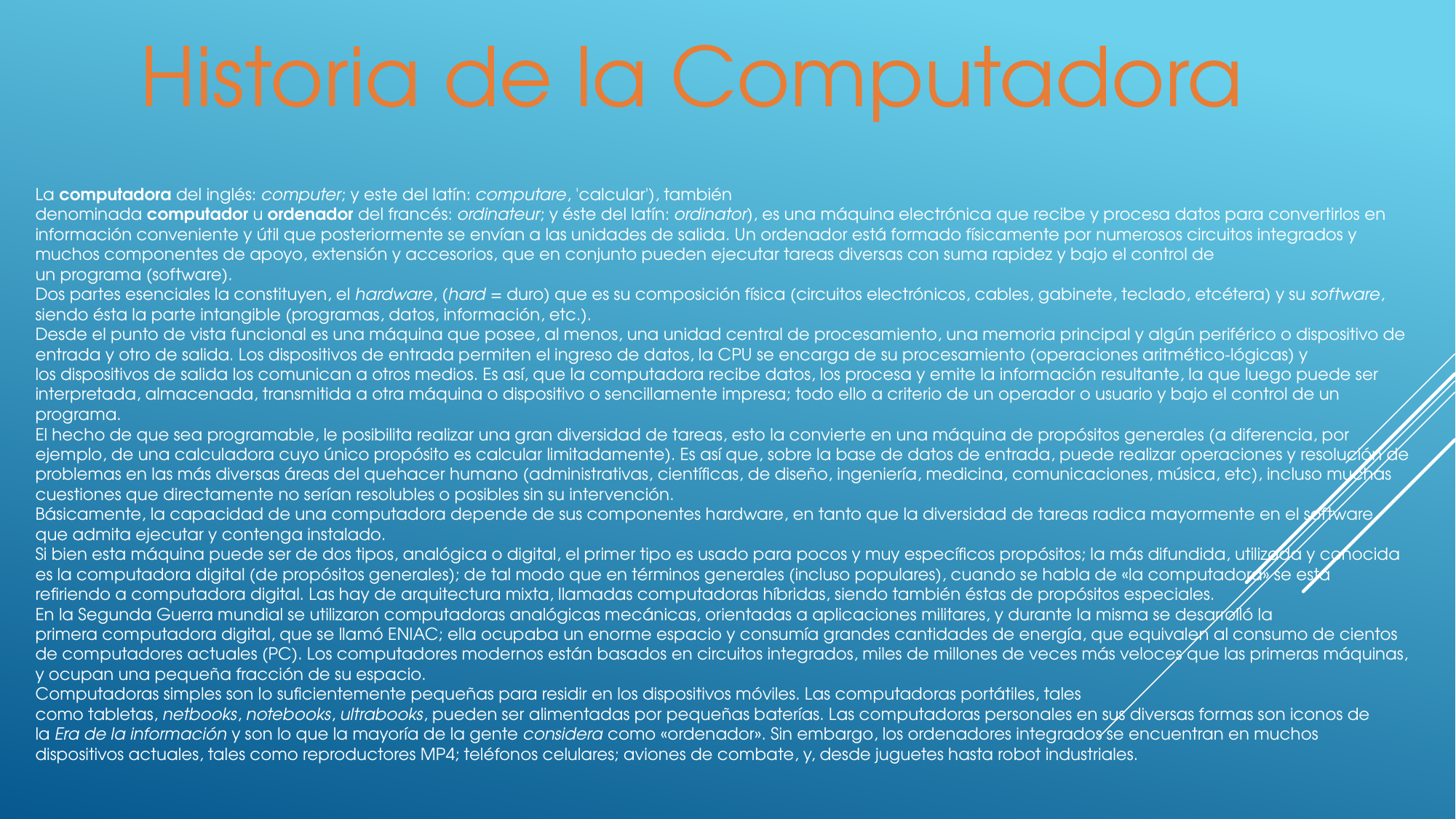

Historia de la Computadora
La computadora del inglés: computer; y este del latín: computare, 'calcular'), también
denominada computador u ordenador del francés: ordinateur; y éste del latín: ordinator), es una máquina electrónica que recibe y procesa datos para convertirlos en información conveniente y útil que posteriormente se envían a las unidades de salida. Un ordenador está formado físicamente por numerosos circuitos integrados y muchos componentes de apoyo, extensión y accesorios, que en conjunto pueden ejecutar tareas diversas con suma rapidez y bajo el control de un programa (software).
Dos partes esenciales la constituyen, el hardware, (hard = duro) que es su composición física (circuitos electrónicos, cables, gabinete, teclado, etcétera) y su software, siendo ésta la parte intangible (programas, datos, información, etc.).
Desde el punto de vista funcional es una máquina que posee, al menos, una unidad central de procesamiento, una memoria principal y algún periférico o dispositivo de entrada y otro de salida. Los dispositivos de entrada permiten el ingreso de datos, la CPU se encarga de su procesamiento (operaciones aritmético-lógicas) y los dispositivos de salida los comunican a otros medios. Es así, que la computadora recibe datos, los procesa y emite la información resultante, la que luego puede ser interpretada, almacenada, transmitida a otra máquina o dispositivo o sencillamente impresa; todo ello a criterio de un operador o usuario y bajo el control de un programa.
El hecho de que sea programable, le posibilita realizar una gran diversidad de tareas, esto la convierte en una máquina de propósitos generales (a diferencia, por ejemplo, de una calculadora cuyo único propósito es calcular limitadamente). Es así que, sobre la base de datos de entrada, puede realizar operaciones y resolución de problemas en las más diversas áreas del quehacer humano (administrativas, científicas, de diseño, ingeniería, medicina, comunicaciones, música, etc), incluso muchas cuestiones que directamente no serían resolubles o posibles sin su intervención.
Básicamente, la capacidad de una computadora depende de sus componentes hardware, en tanto que la diversidad de tareas radica mayormente en el software que admita ejecutar y contenga instalado.
Si bien esta máquina puede ser de dos tipos, analógica o digital, el primer tipo es usado para pocos y muy específicos propósitos; la más difundida, utilizada y conocida es la computadora digital (de propósitos generales); de tal modo que en términos generales (incluso populares), cuando se habla de «la computadora» se está refiriendo a computadora digital. Las hay de arquitectura mixta, llamadas computadoras híbridas, siendo también éstas de propósitos especiales.
En la Segunda Guerra mundial se utilizaron computadoras analógicas mecánicas, orientadas a aplicaciones militares, y durante la misma se desarrolló la primera computadora digital, que se llamó ENIAC; ella ocupaba un enorme espacio y consumía grandes cantidades de energía, que equivalen al consumo de cientos de computadores actuales (PC). Los computadores modernos están basados en circuitos integrados, miles de millones de veces más veloces que las primeras máquinas, y ocupan una pequeña fracción de su espacio.
Computadoras simples son lo suficientemente pequeñas para residir en los dispositivos móviles. Las computadoras portátiles, tales como tabletas, netbooks, notebooks, ultrabooks, pueden ser alimentadas por pequeñas baterías. Las computadoras personales en sus diversas formas son iconos de la Era de la información y son lo que la mayoría de la gente considera como «ordenador». Sin embargo, los ordenadores integrados se encuentran en muchos dispositivos actuales, tales como reproductores MP4; teléfonos celulares; aviones de combate, y, desde juguetes hasta robot industriales.